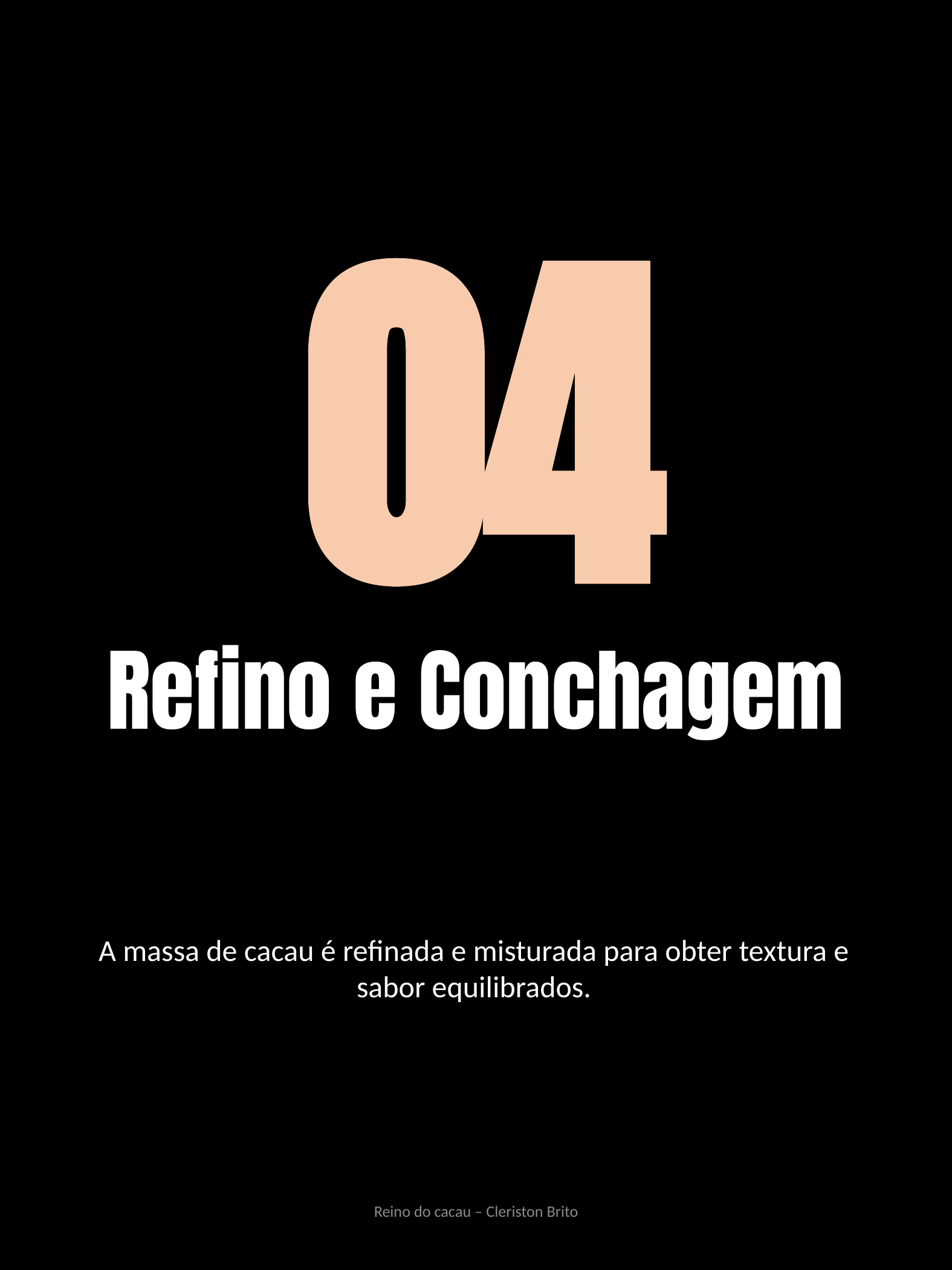

04
Refino e Conchagem
A massa de cacau é refinada e misturada para obter textura e sabor equilibrados.
Reino do cacau – Cleriston Brito
6